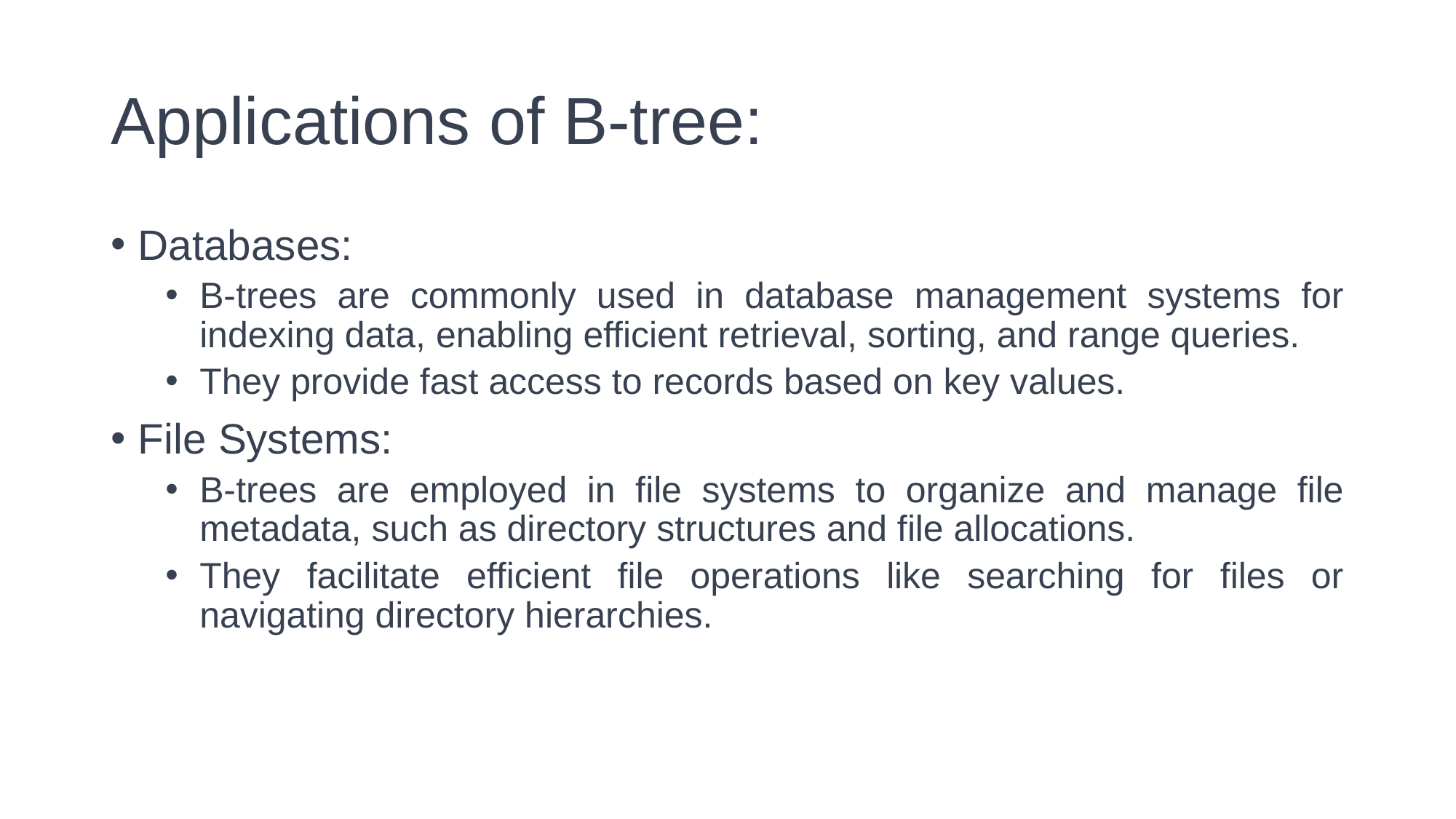

# Applications of B-tree:
Databases:
B-trees are commonly used in database management systems for indexing data, enabling efficient retrieval, sorting, and range queries.
They provide fast access to records based on key values.
File Systems:
B-trees are employed in file systems to organize and manage file metadata, such as directory structures and file allocations.
They facilitate efficient file operations like searching for files or navigating directory hierarchies.